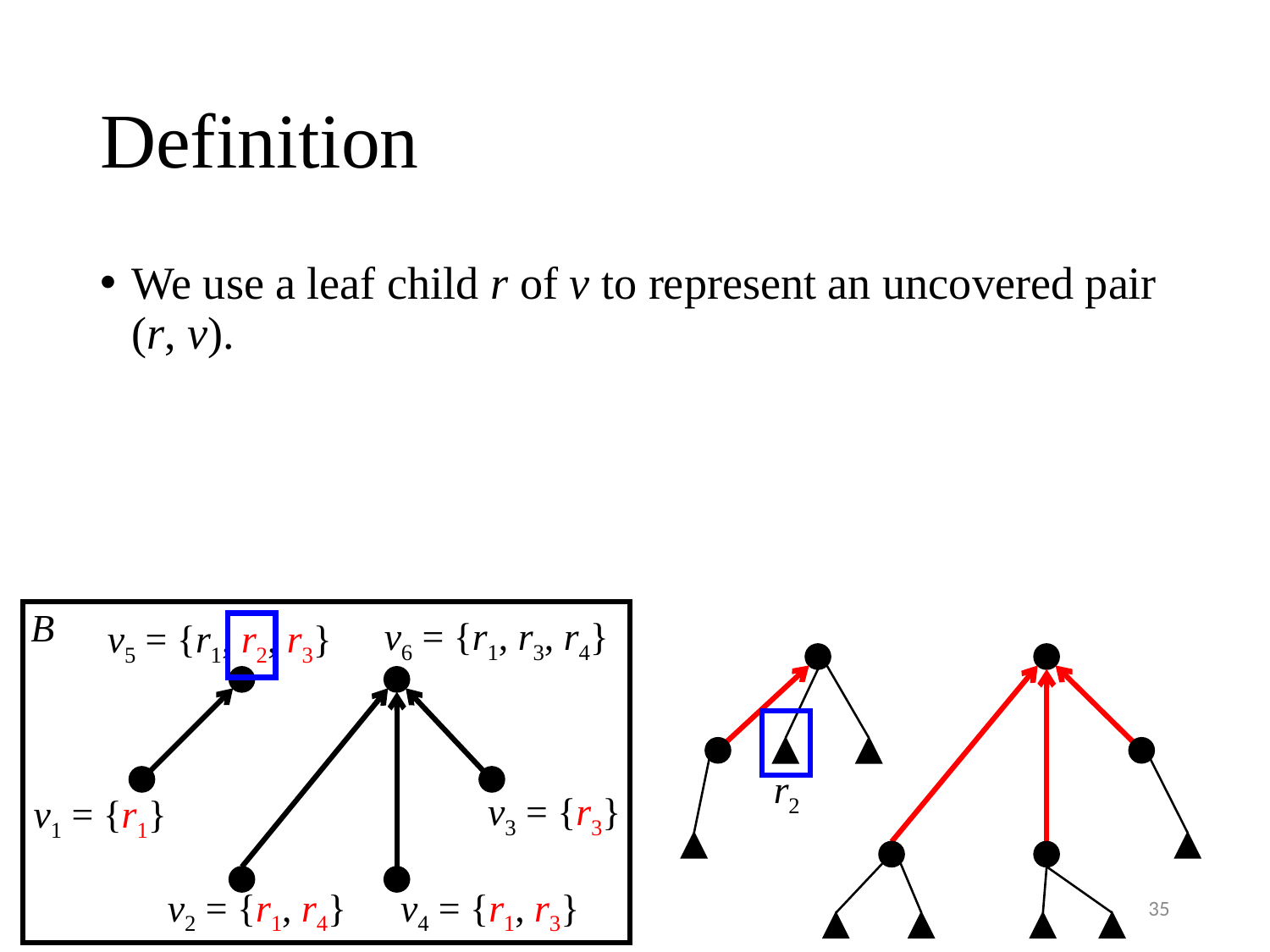

# Definition
We use a leaf child r of v to represent an uncovered pair (r, v).

B

v5 = {r1, r2, r3}

v3 = {r3}
v1 = {r1}

v2 = {r1, r4}
v4 = {r1, r3}
v6 = {r1, r3, r4}

r2

35